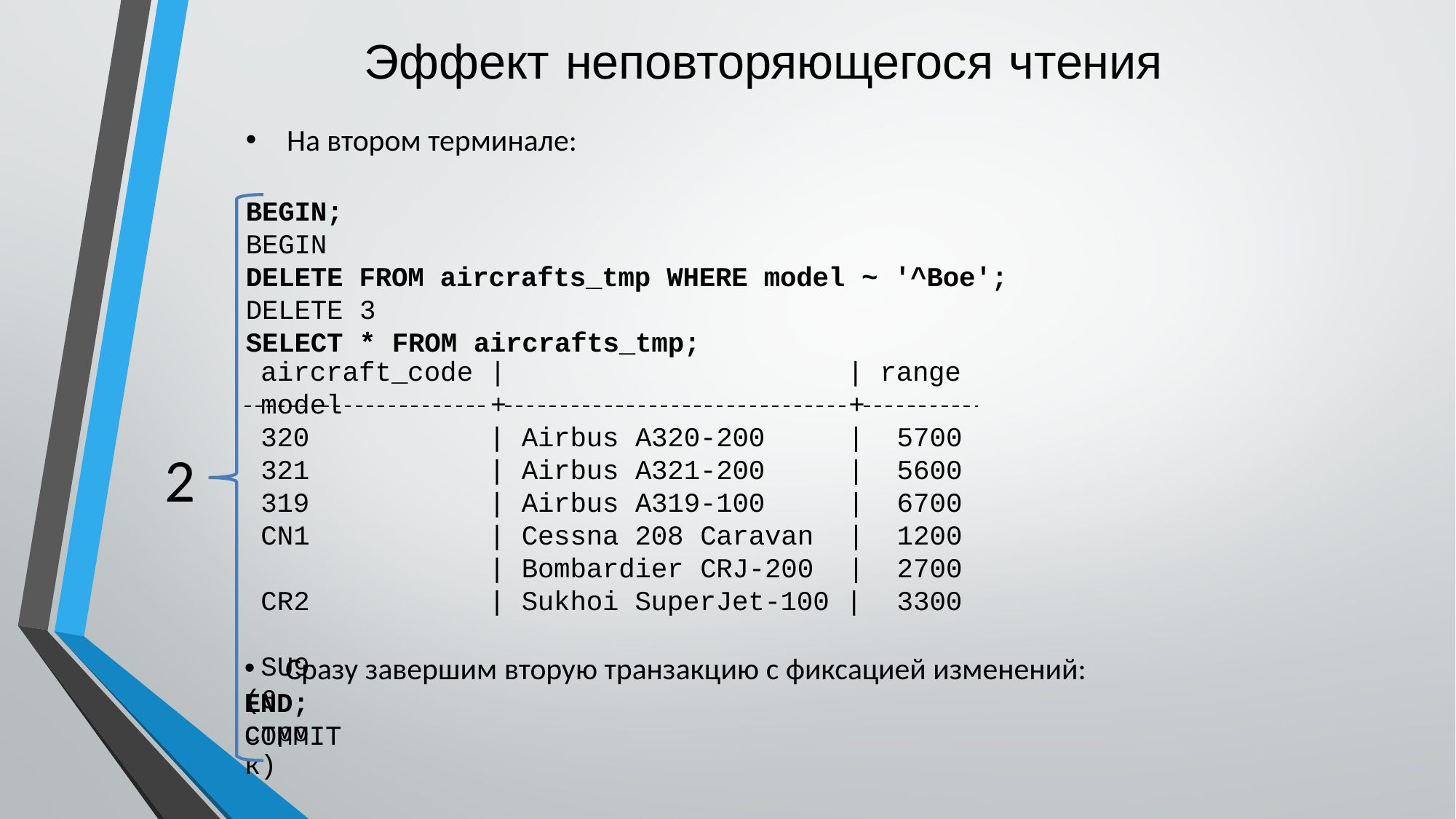

# Эффект неповторяющегося чтения
На втором терминале:

BEGIN;
BEGIN
DELETE FROM aircrafts_tmp WHERE model ~ '^Boe';
DELETE 3
SELECT * FROM aircrafts_tmp;

aircraft_code |	model
| range
 	+	+

320
321
319
CN1  CR2  SU9
(6 строк)
| Airbus A320-200
| Airbus A321-200
| Airbus A319-100
| Cessna 208 Caravan
| Bombardier CRJ-200
|	5700
|	5600
|	6700
|	1200
|	2700
3300
2
| Sukhoi SuperJet-100 |
Сразу завершим вторую транзакцию с фиксацией изменений:
END;
COMMIT